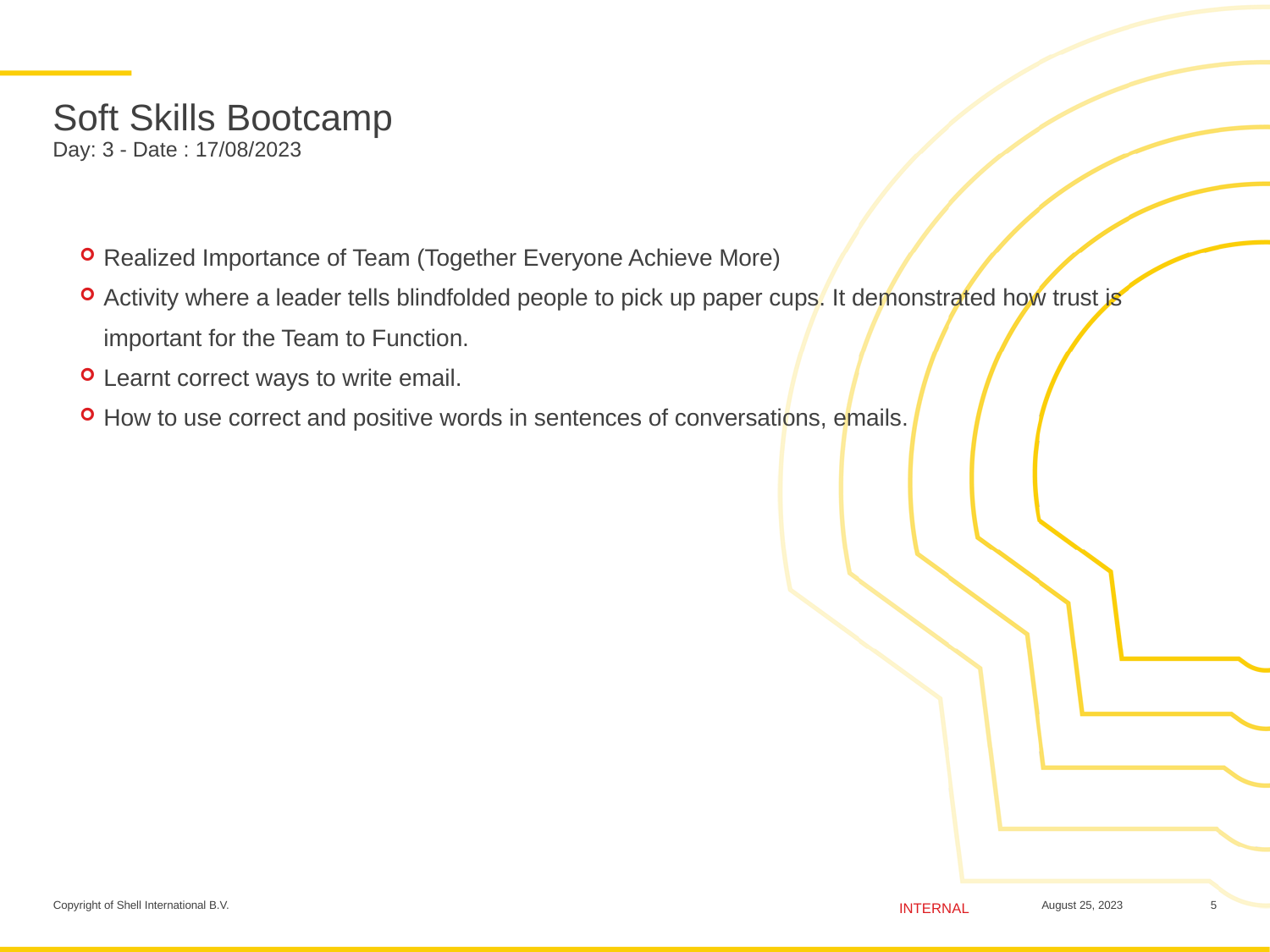

# Soft Skills Bootcamp Day: 3 - Date : 17/08/2023
Realized Importance of Team (Together Everyone Achieve More)
Activity where a leader tells blindfolded people to pick up paper cups. It demonstrated how trust is important for the Team to Function.
Learnt correct ways to write email.
How to use correct and positive words in sentences of conversations, emails.

5
August 25, 2023